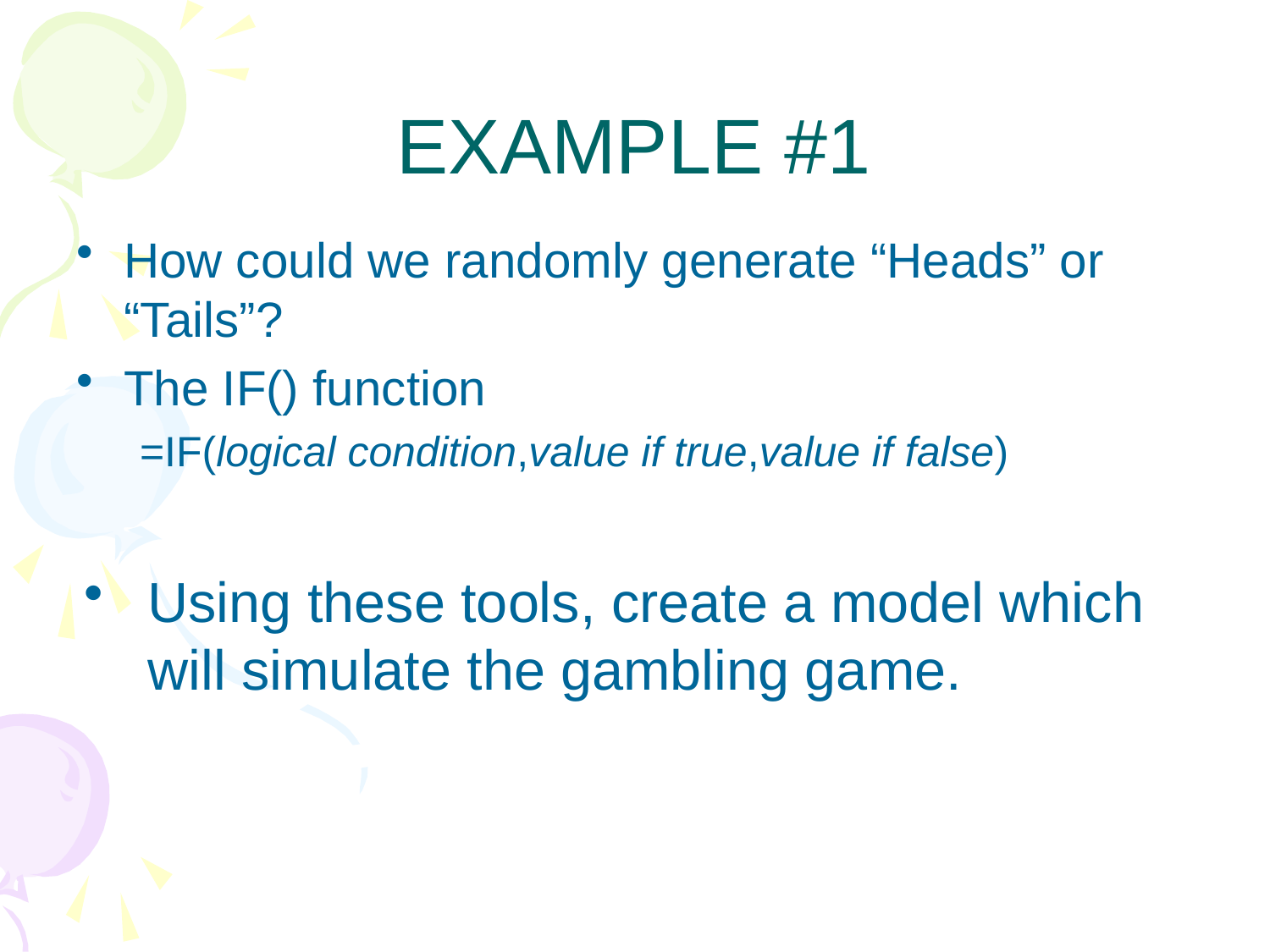

# EXAMPLE #1
How could we randomly generate “Heads” or “Tails”?
The IF() function
=IF(logical condition,value if true,value if false)

Using these tools, create a model which will simulate the gambling game.